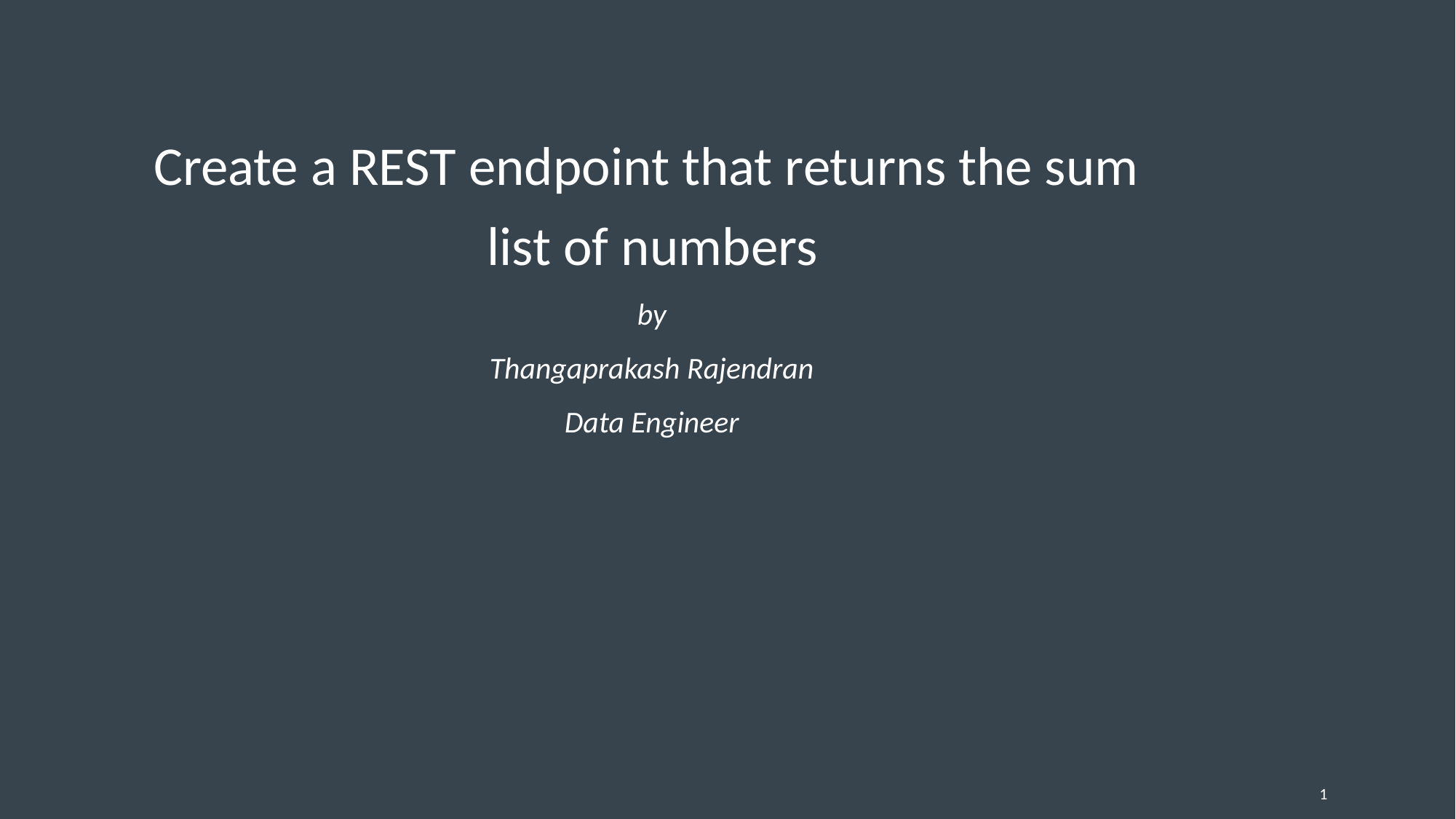

Create a REST endpoint that returns the sum
list of numbers
by
Thangaprakash Rajendran
Data Engineer
1